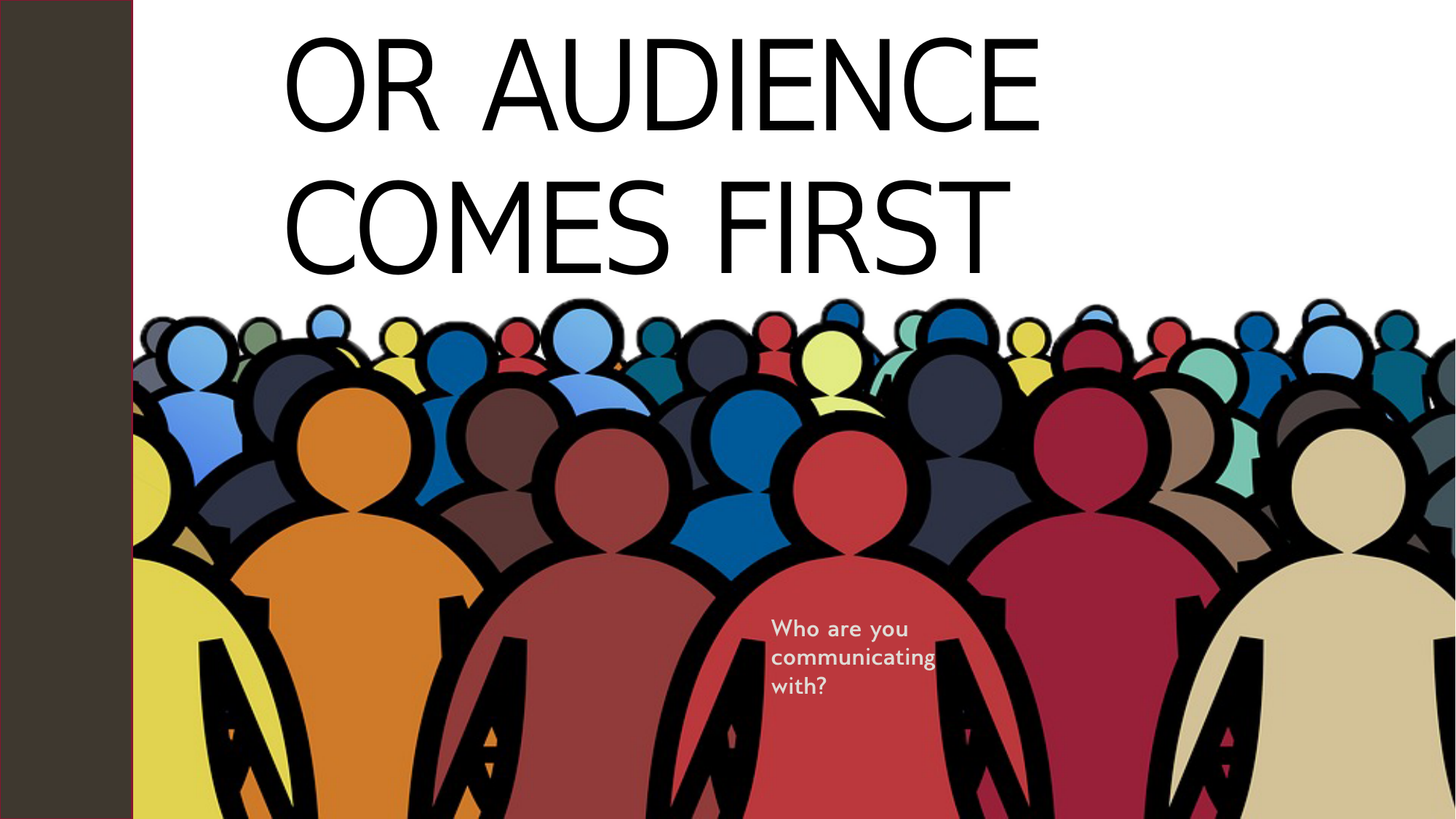

# Or Audience Comes First
Who are you
communicating
with?